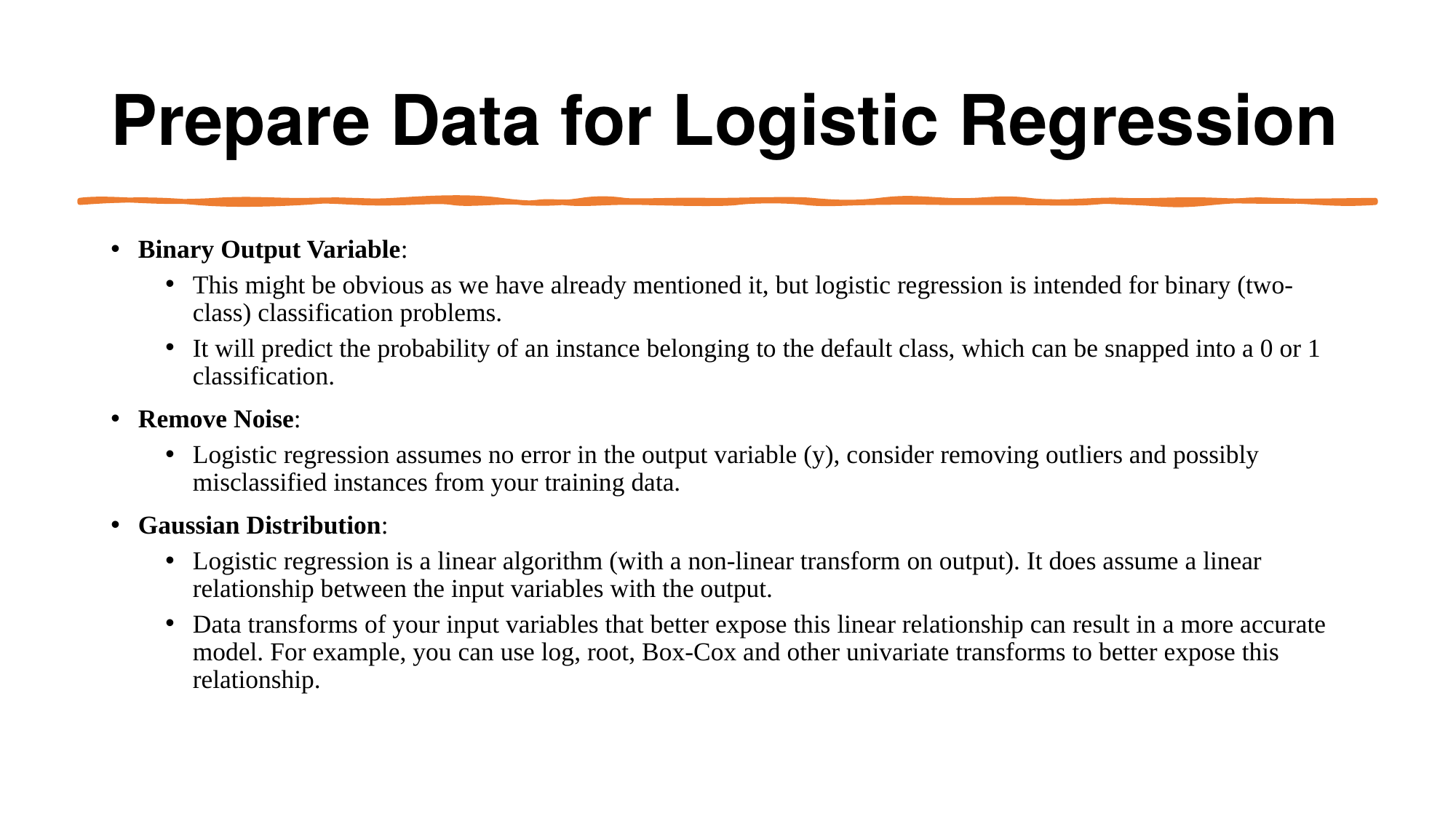

# Prepare Data for Logistic Regression

Binary Output Variable:
This might be obvious as we have already mentioned it, but logistic regression is intended for binary (two-class) classification problems.
It will predict the probability of an instance belonging to the default class, which can be snapped into a 0 or 1 classification.
Remove Noise:
Logistic regression assumes no error in the output variable (y), consider removing outliers and possibly misclassified instances from your training data.
Gaussian Distribution:
Logistic regression is a linear algorithm (with a non-linear transform on output). It does assume a linear relationship between the input variables with the output.
Data transforms of your input variables that better expose this linear relationship can result in a more accurate model. For example, you can use log, root, Box-Cox and other univariate transforms to better expose this relationship.